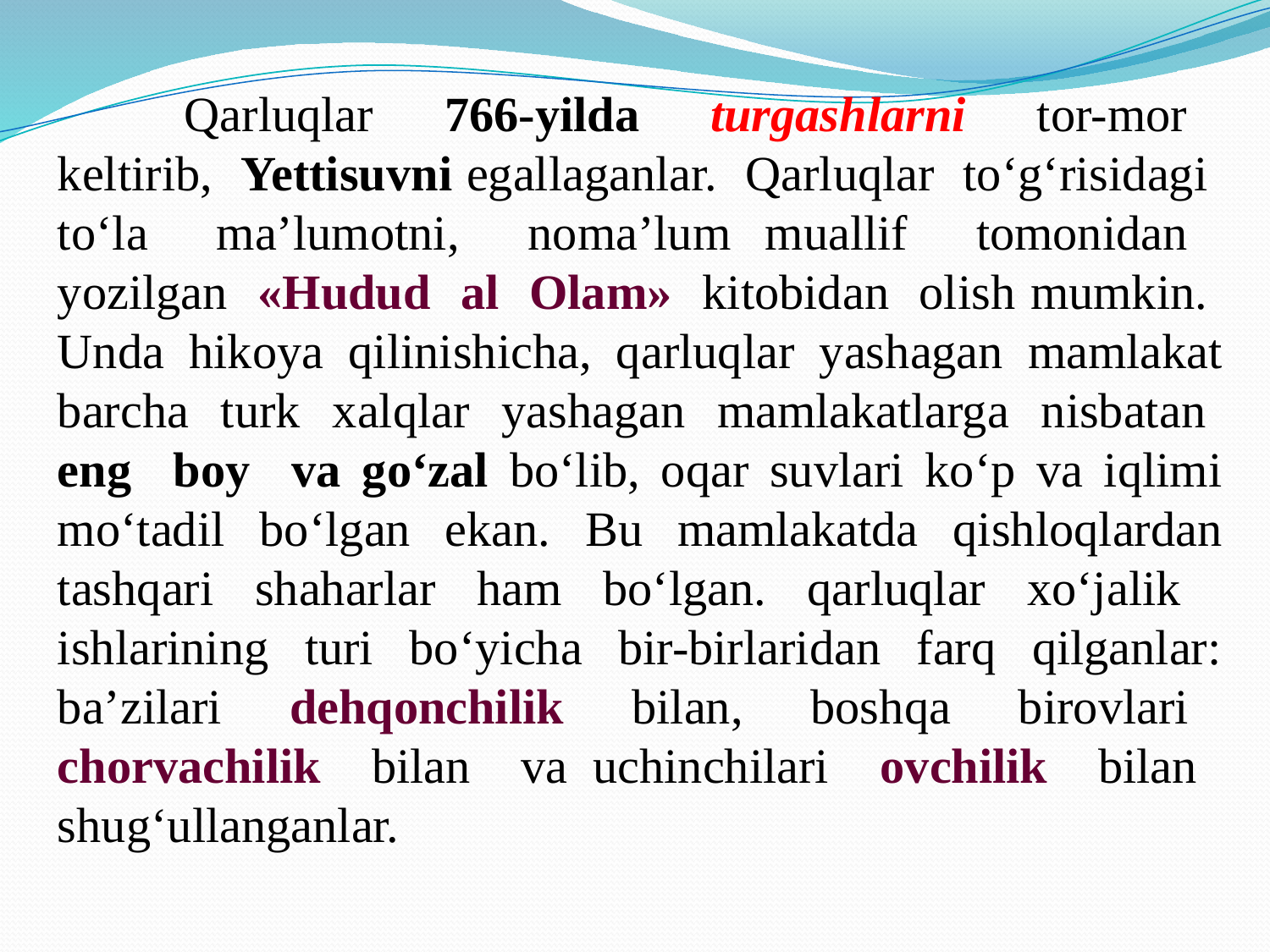

Qarluqlar  766-yilda  turgashlarni  tor-mor  kеltirib,  Yettisuvni egallaganlar.  Qarluqlar  to‘g‘risidagi  to‘la  ma’lumotni,  noma’lum muallif  tomonidan  yozilgan  «Hudud  al  Olam»  kitobidan  olish mumkin.  Unda  hikoya  qilinishicha,  qarluqlar  yashagan  mamlakat barcha  turk  xalqlar  yashagan  mamlakatlarga  nisbatan  eng  boy  va go‘zal bo‘lib, oqar suvlari ko‘p va iqlimi mo‘tadil bo‘lgan ekan. Bu mamlakatda qishloqlardan tashqari shaharlar ham bo‘lgan. qarluqlar xo‘jalik  ishlarining  turi  bo‘yicha  bir-birlaridan  farq  qilganlar: ba’zilari  dеhqonchilik  bilan,  boshqa  birovlari  chorvachilik  bilan  va uchinchilari  ovchilik  bilan  shug‘ullanganlar.